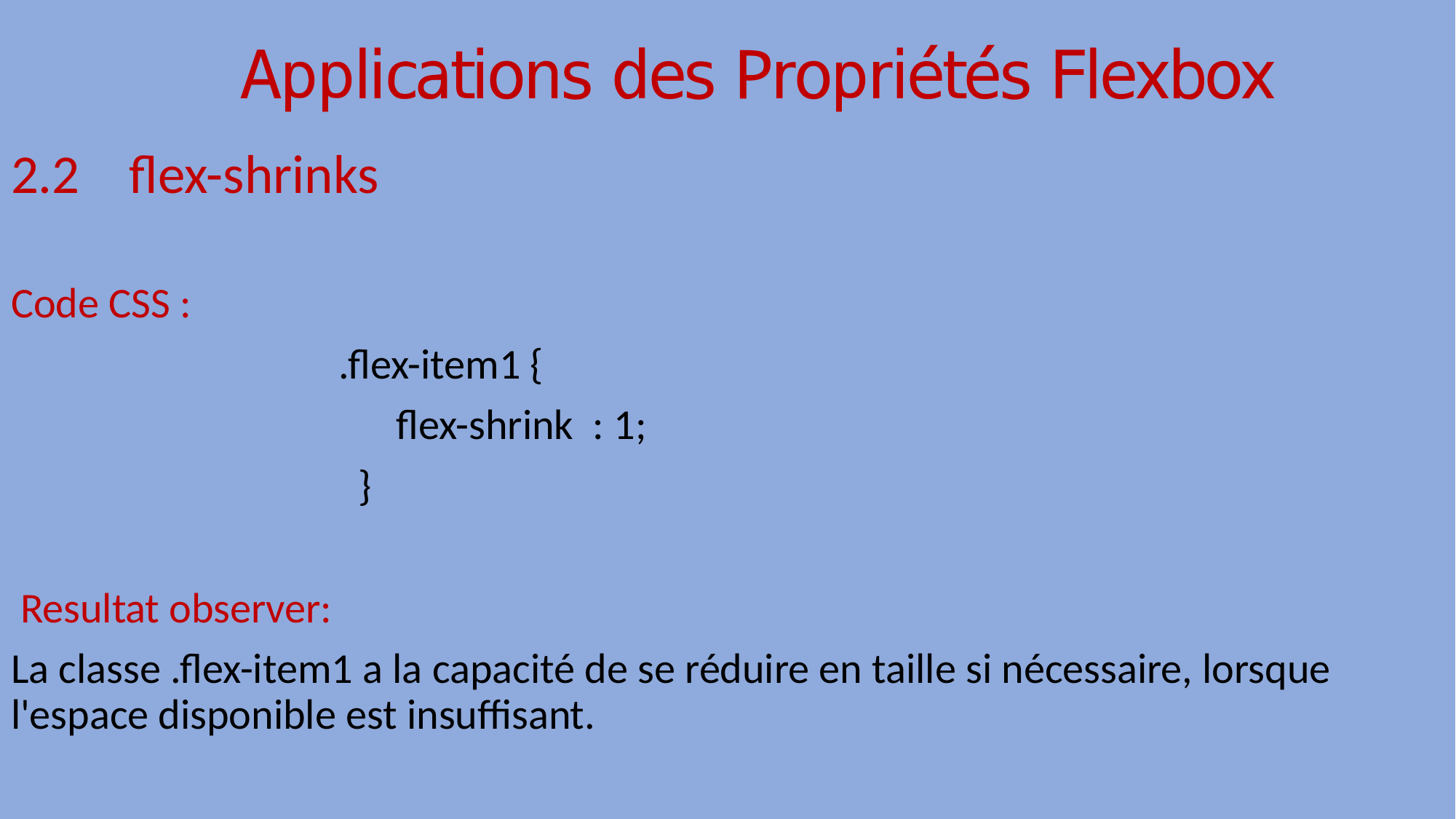

# Applications des Propriétés Flexbox
2.2    flex-shrinks

Code CSS :
 			.flex-item1 {
    			      flex-shrink  : 1;
                                    }

 Resultat observer:
La classe .flex-item1 a la capacité de se réduire en taille si nécessaire, lorsque l'espace disponible est insuffisant.